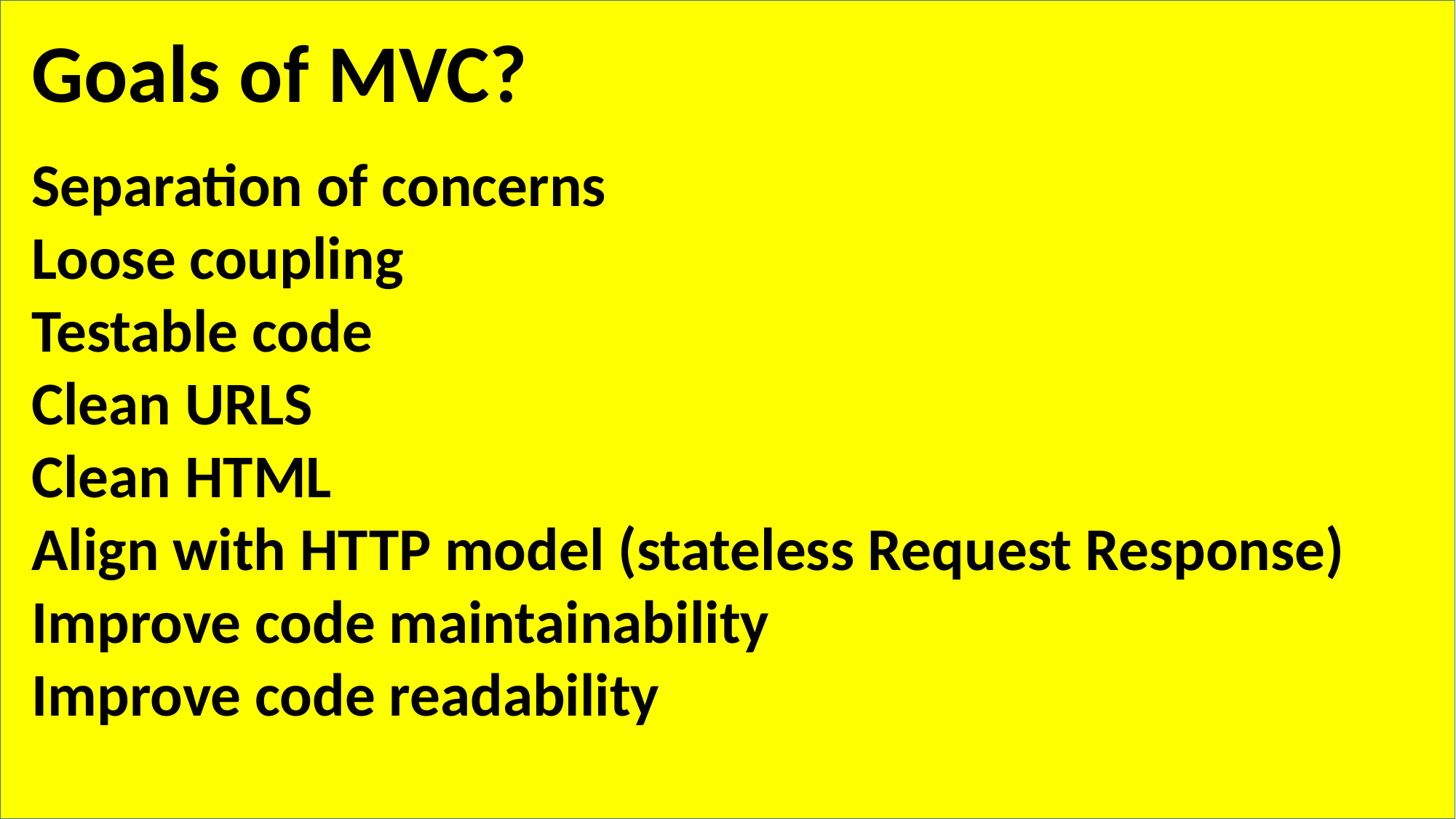

Goals of MVC?
Separation of concerns
Loose coupling
Testable code
Clean URLS
Clean HTML
Align with HTTP model (stateless Request Response)
Improve code maintainability
Improve code readability